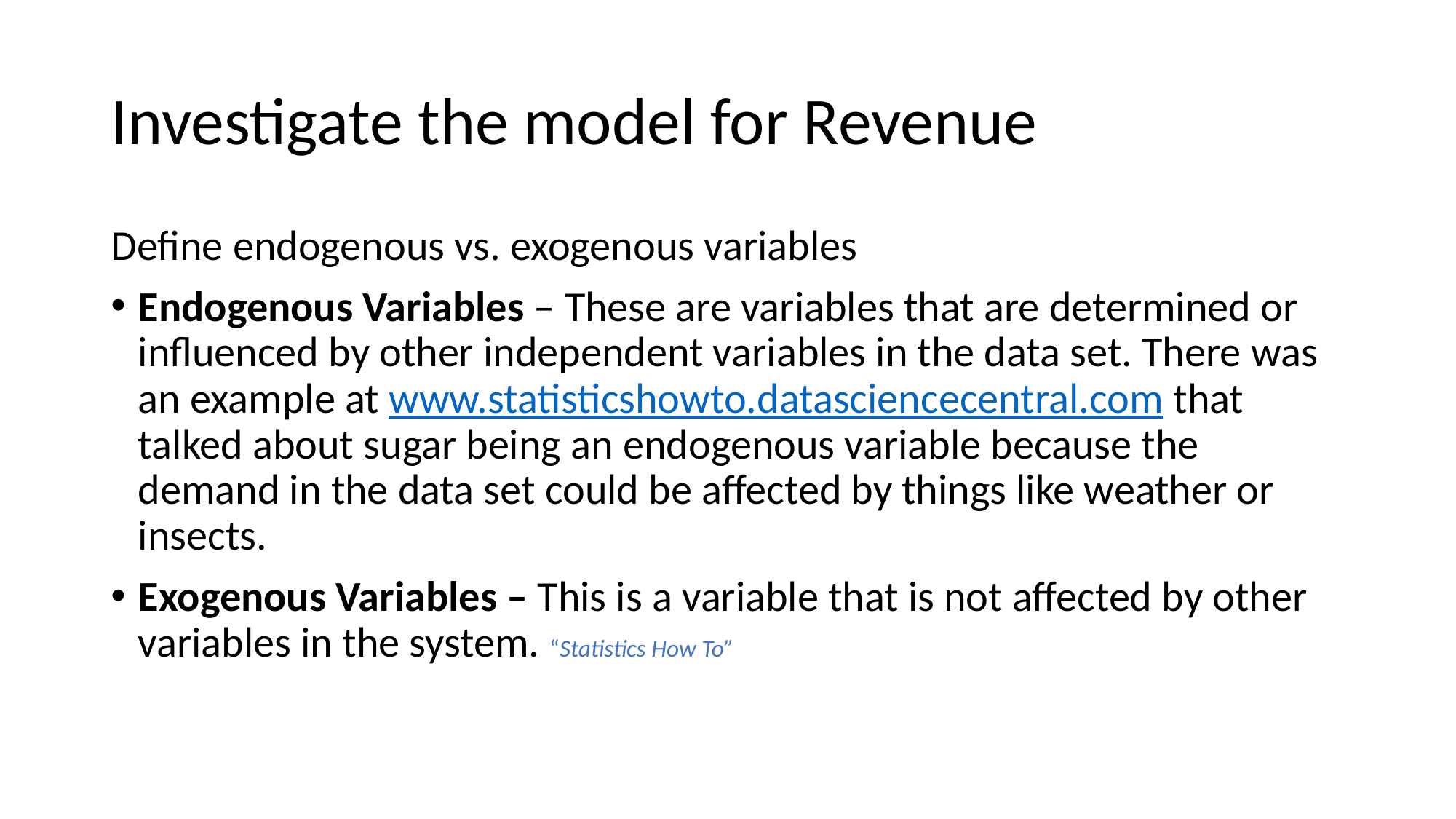

# Investigate the model for Revenue
Define endogenous vs. exogenous variables
Endogenous Variables – These are variables that are determined or influenced by other independent variables in the data set. There was an example at www.statisticshowto.datasciencecentral.com that talked about sugar being an endogenous variable because the demand in the data set could be affected by things like weather or insects.
Exogenous Variables – This is a variable that is not affected by other variables in the system. “Statistics How To”